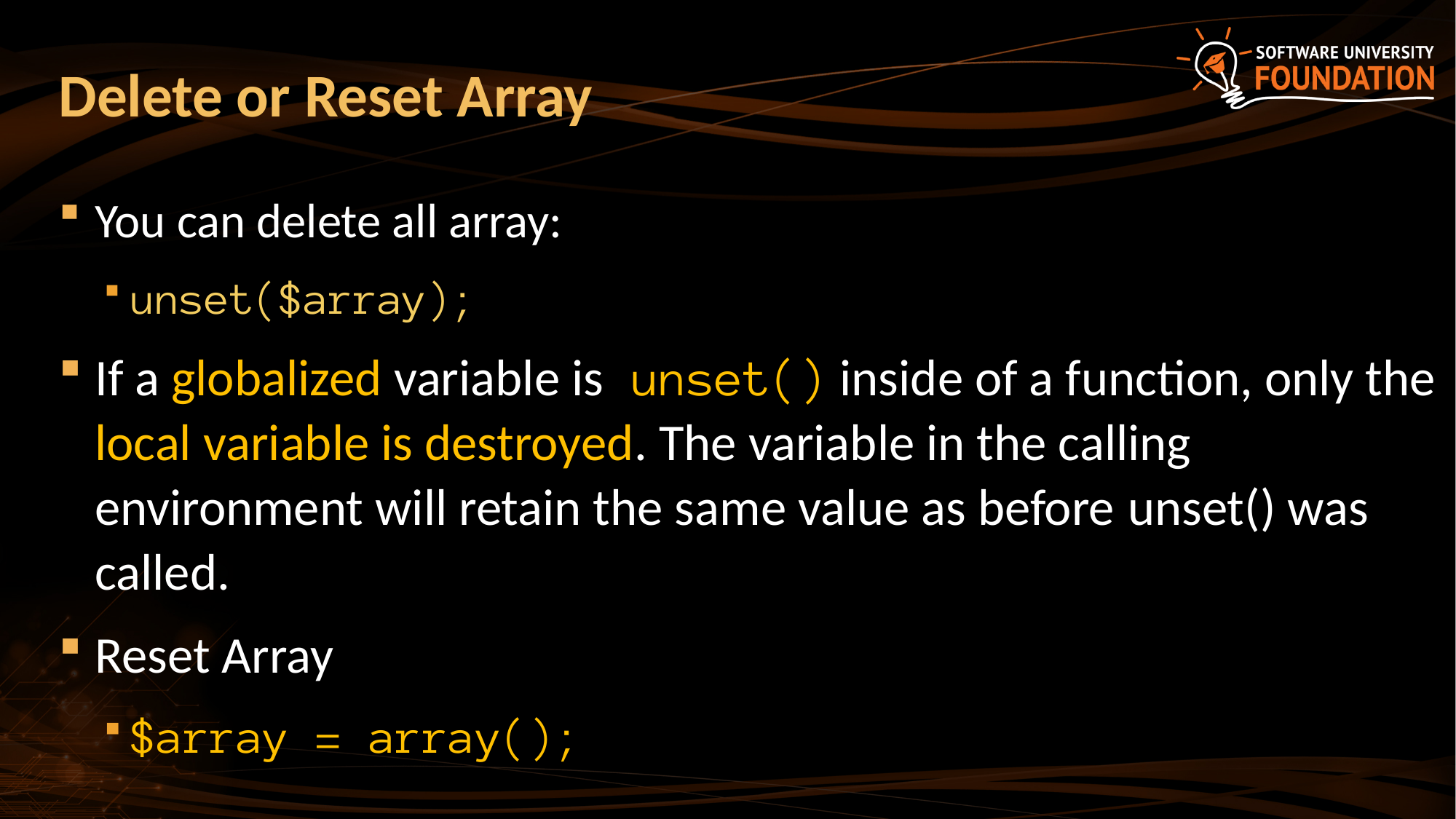

# Delete or Reset Array
You can delete all array:
unset($array);
If a globalized variable is unset() inside of a function, only the local variable is destroyed. The variable in the calling environment will retain the same value as before unset() was called.
Reset Array
$array = array();